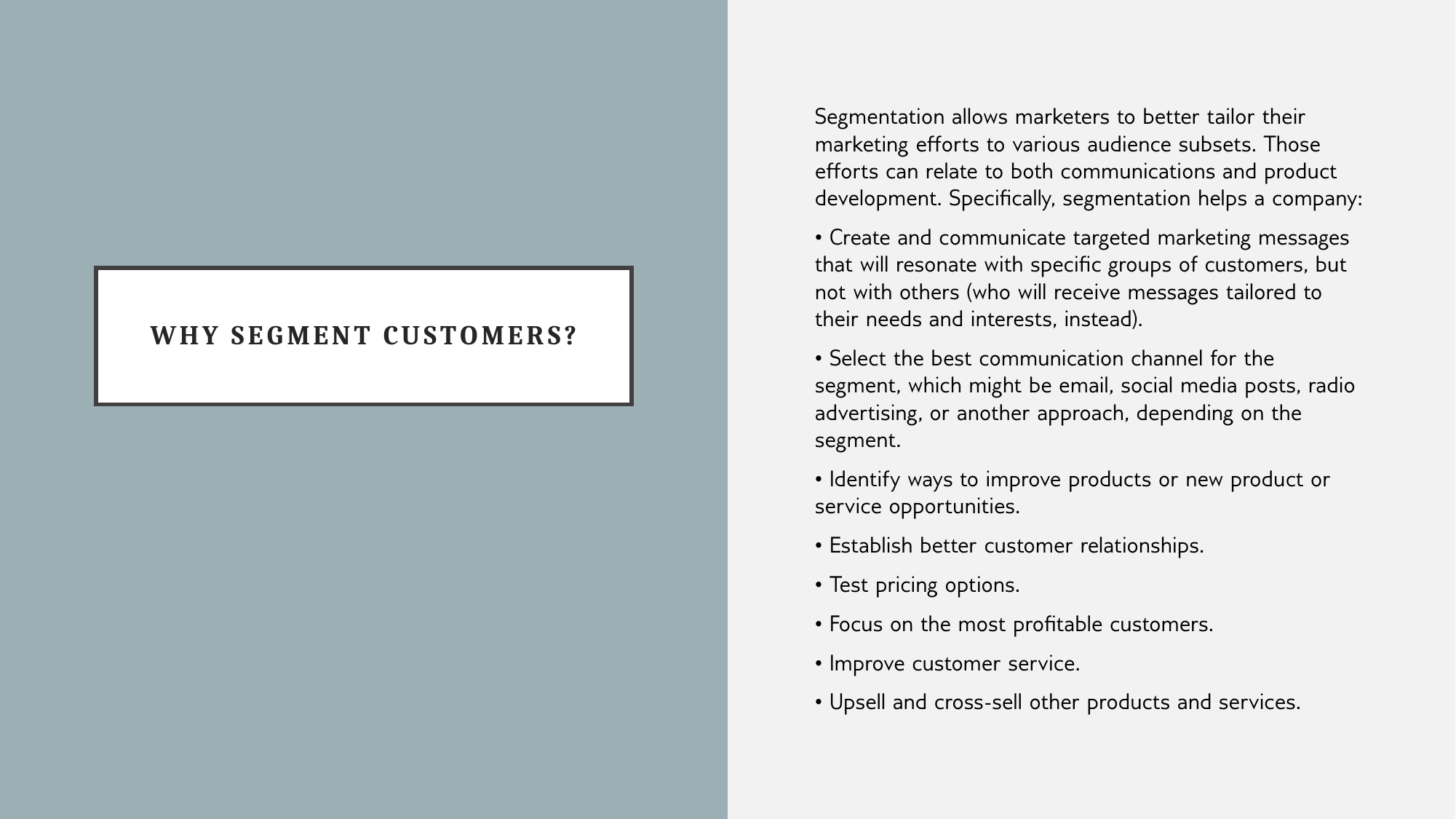

Segmentation allows marketers to better tailor their marketing efforts to various audience subsets. Those efforts can relate to both communications and product development. Specifically, segmentation helps a company:
• Create and communicate targeted marketing messages that will resonate with specific groups of customers, but not with others (who will receive messages tailored to their needs and interests, instead).
• Select the best communication channel for the segment, which might be email, social media posts, radio advertising, or another approach, depending on the segment.
• Identify ways to improve products or new product or service opportunities.
• Establish better customer relationships.
• Test pricing options.
• Focus on the most profitable customers.
• Improve customer service.
• Upsell and cross-sell other products and services.

# Why Segment Customers?